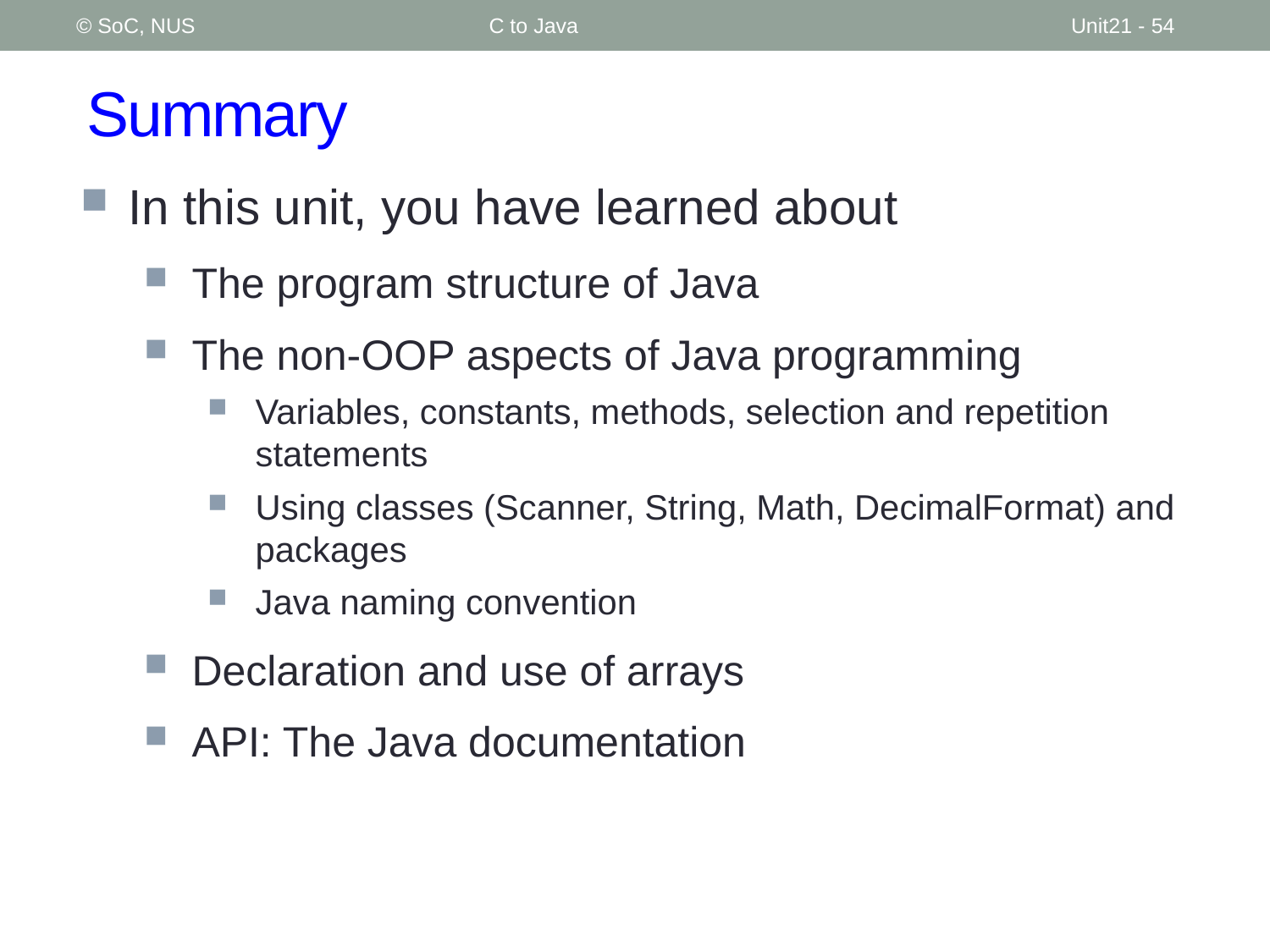

© SoC, NUS
C to Java
Unit21 - 54
# Summary
In this unit, you have learned about
The program structure of Java
The non-OOP aspects of Java programming
Variables, constants, methods, selection and repetition statements
Using classes (Scanner, String, Math, DecimalFormat) and packages
Java naming convention
Declaration and use of arrays
API: The Java documentation